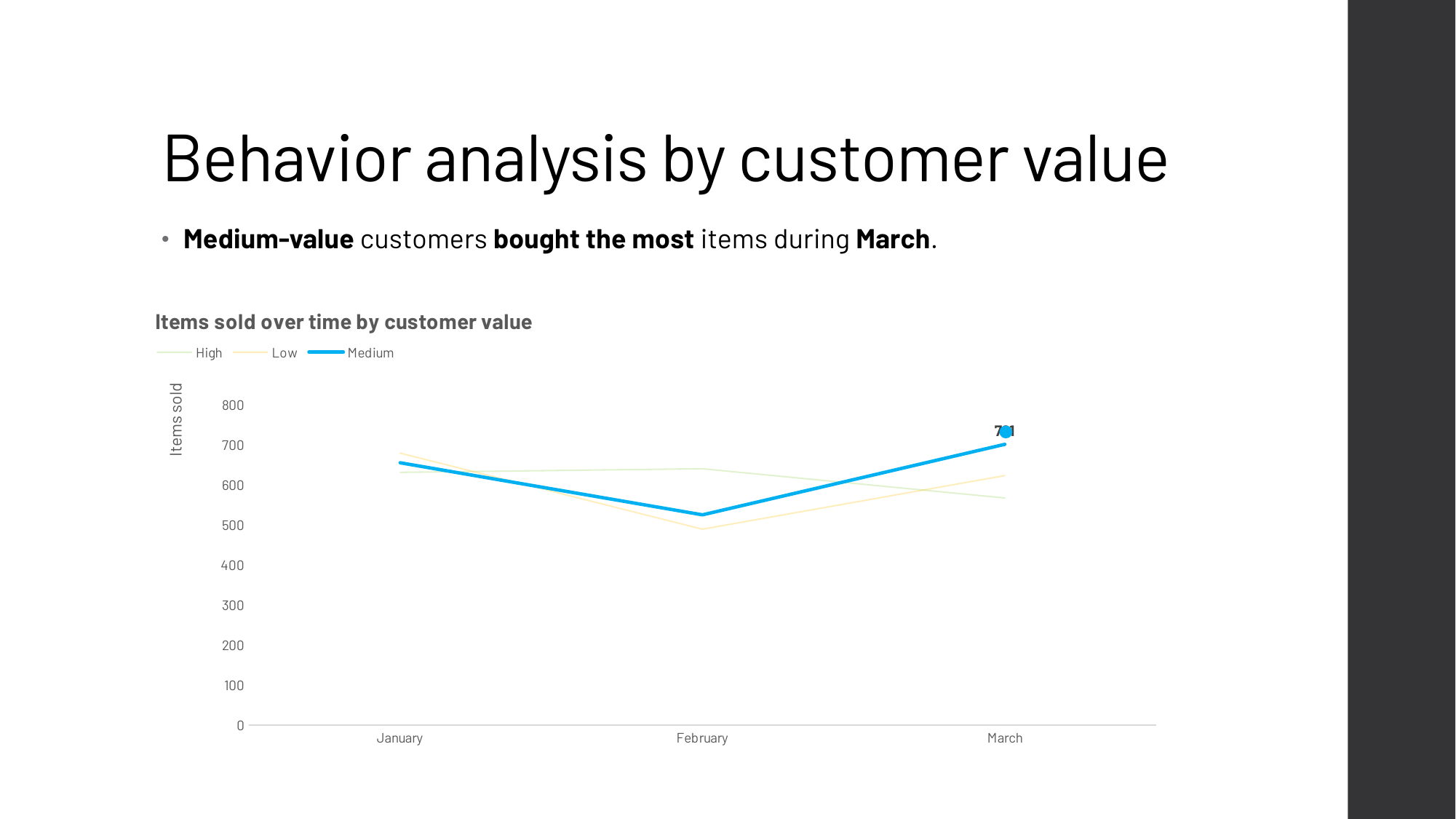

# Behavior analysis by customer value
Medium-value customers bought the most items during March.

### Chart: Items sold over time by customer value

| Category | High | Low | Medium |
|---|---|---|---|
| January | 631.0 | 679.0 | 655.0 |
| February | 640.0 | 489.0 | 525.0 |
| March | 567.0 | 623.0 | 701.0 |